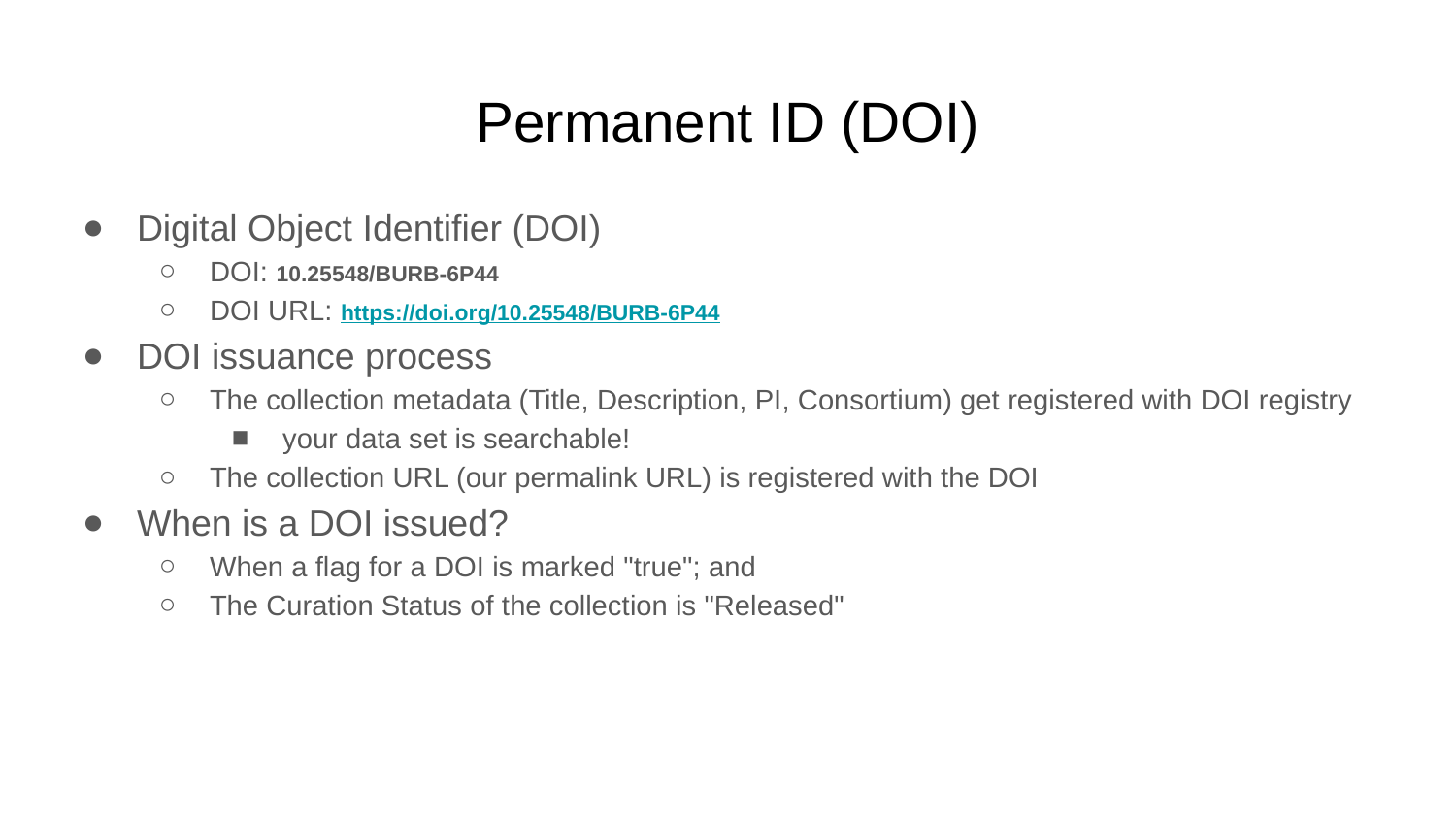

# Permanent ID (DOI)
Digital Object Identifier (DOI)
DOI: 10.25548/BURB-6P44
DOI URL: https://doi.org/10.25548/BURB-6P44
DOI issuance process
The collection metadata (Title, Description, PI, Consortium) get registered with DOI registry
your data set is searchable!
The collection URL (our permalink URL) is registered with the DOI
When is a DOI issued?
When a flag for a DOI is marked "true"; and
The Curation Status of the collection is "Released"